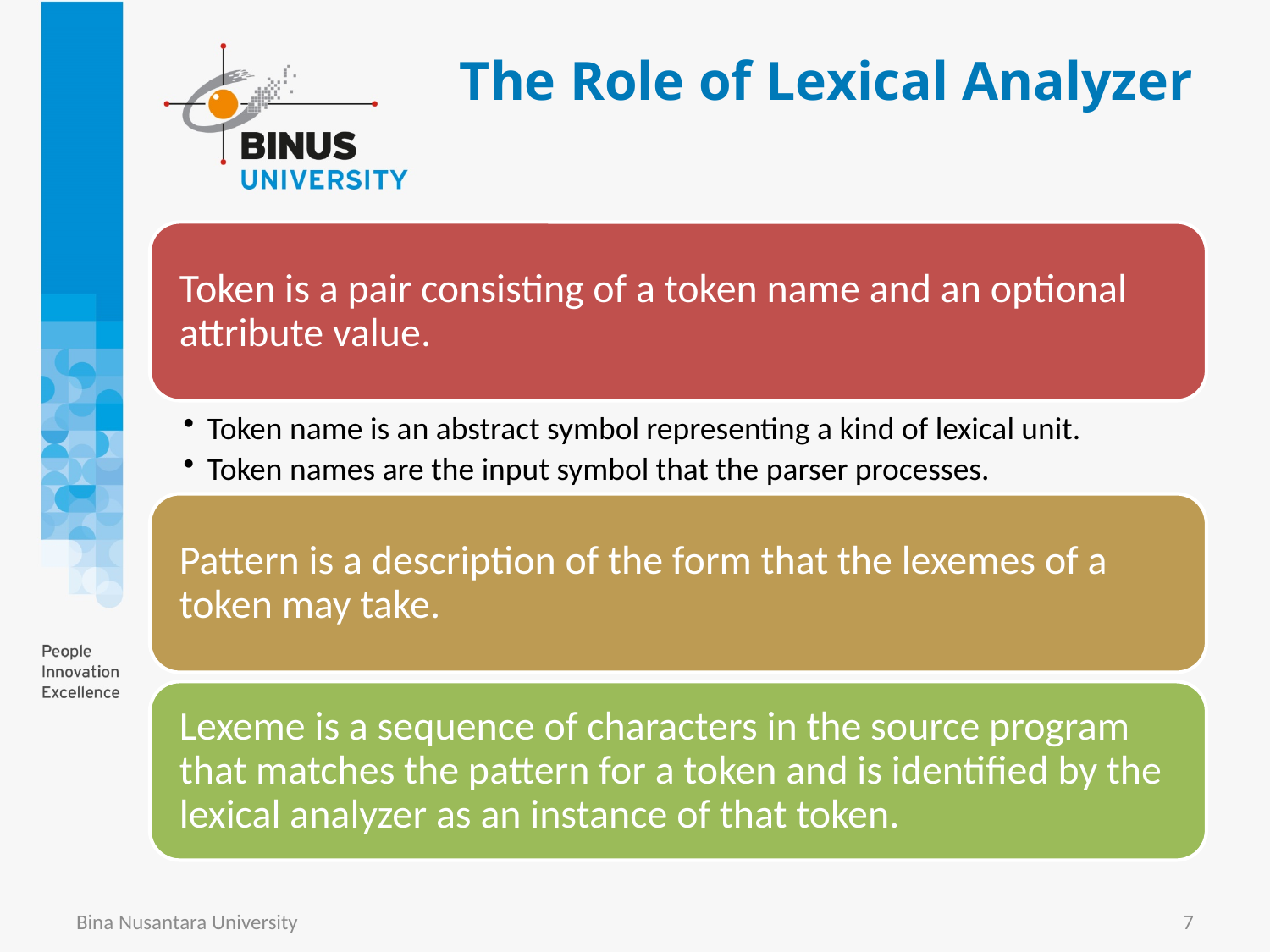

The Role of Lexical Analyzer
Token is a pair consisting of a token name and an optional attribute value.
Token name is an abstract symbol representing a kind of lexical unit.
Token names are the input symbol that the parser processes.
Pattern is a description of the form that the lexemes of a token may take.
Lexeme is a sequence of characters in the source program that matches the pattern for a token and is identified by the lexical analyzer as an instance of that token.

Bina Nusantara University
7